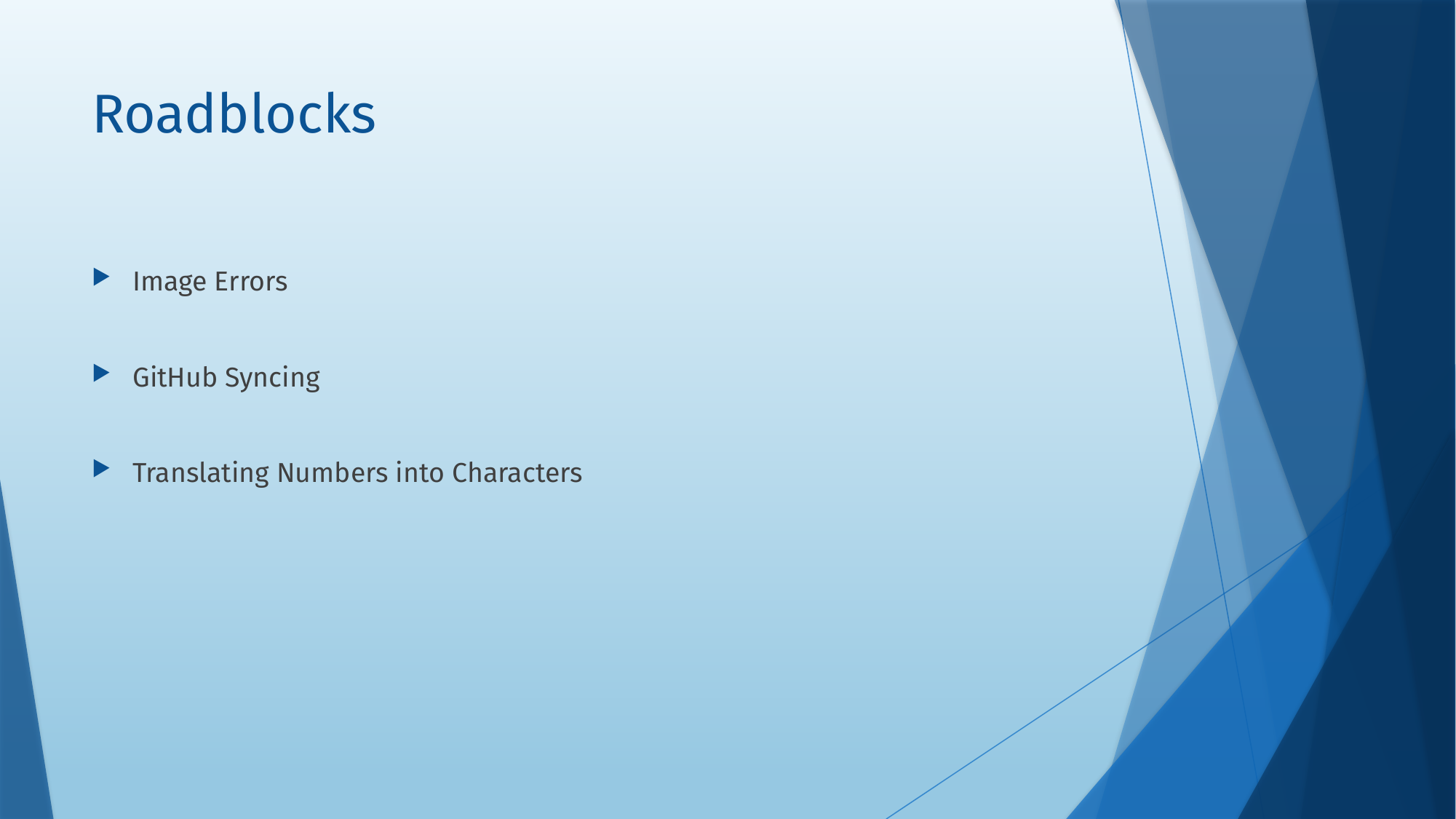

# Roadblocks
Image Errors

GitHub Syncing

Translating Numbers into Characters